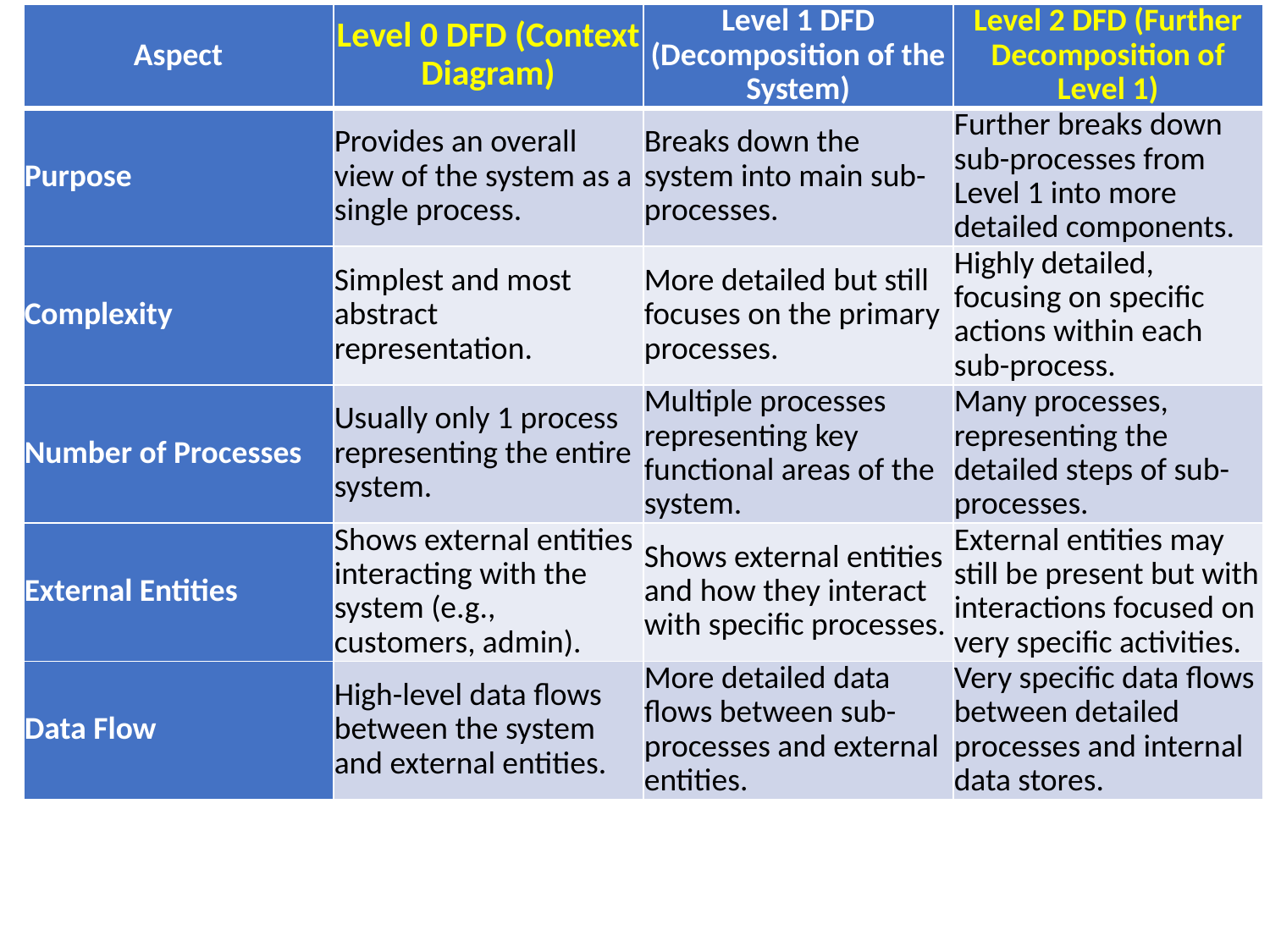

| Aspect | Level 0 DFD (Context Diagram) | Level 1 DFD (Decomposition of the System) | Level 2 DFD (Further Decomposition of Level 1) |
| --- | --- | --- | --- |
| Purpose | Provides an overall view of the system as a single process. | Breaks down the system into main sub-processes. | Further breaks down sub-processes from Level 1 into more detailed components. |
| Complexity | Simplest and most abstract representation. | More detailed but still focuses on the primary processes. | Highly detailed, focusing on specific actions within each sub-process. |
| Number of Processes | Usually only 1 process representing the entire system. | Multiple processes representing key functional areas of the system. | Many processes, representing the detailed steps of sub-processes. |
| External Entities | Shows external entities interacting with the system (e.g., customers, admin). | Shows external entities and how they interact with specific processes. | External entities may still be present but with interactions focused on very specific activities. |
| Data Flow | High-level data flows between the system and external entities. | More detailed data flows between sub-processes and external entities. | Very specific data flows between detailed processes and internal data stores. |